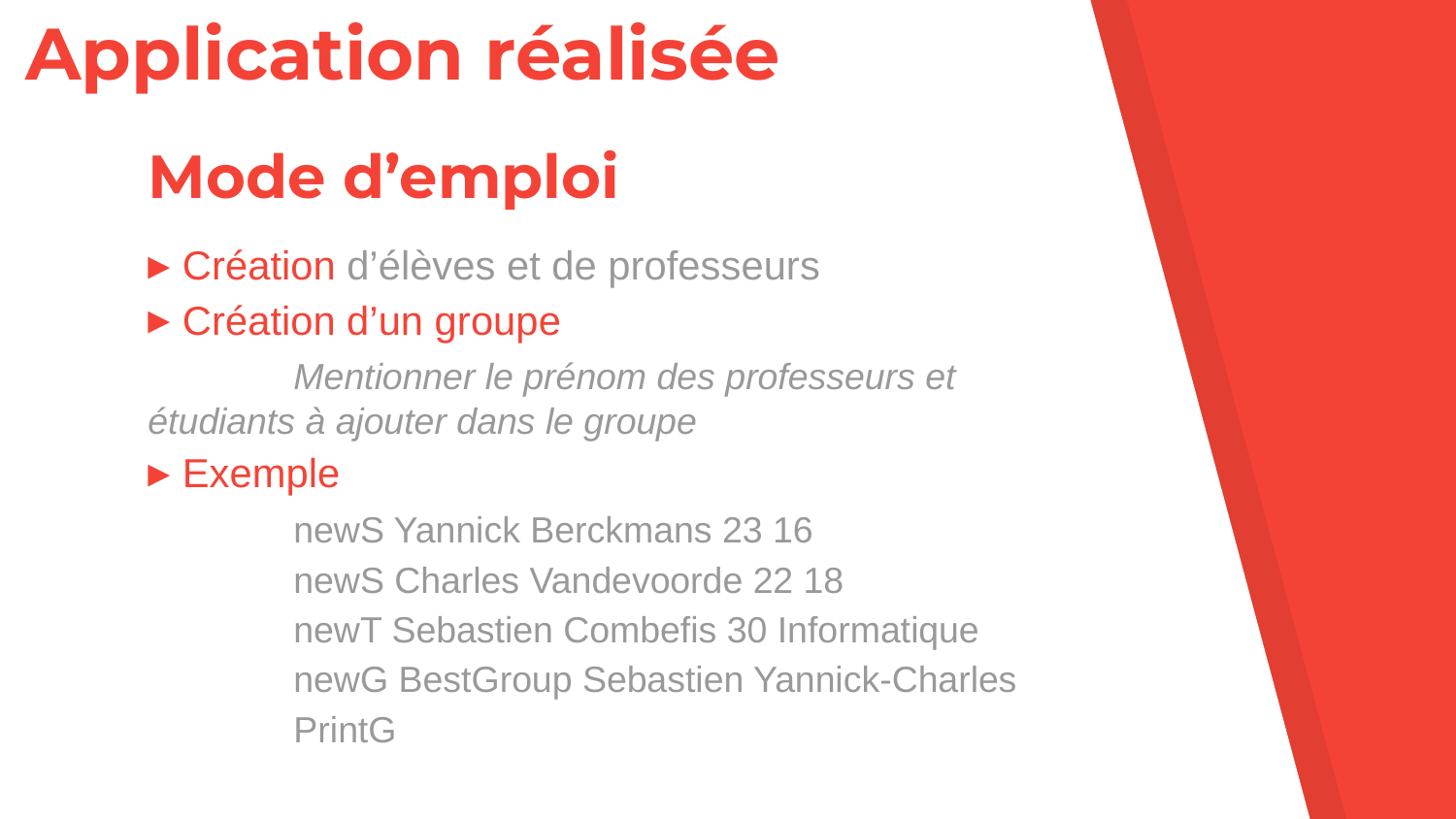

Application réalisée
# Mode d’emploi
Création d’élèves et de professeurs
Création d’un groupe
	Mentionner le prénom des professeurs et 	étudiants à ajouter dans le groupe
Exemple
	newS Yannick Berckmans 23 16
	newS Charles Vandevoorde 22 18
	newT Sebastien Combefis 30 Informatique
	newG BestGroup Sebastien Yannick-Charles
	PrintG